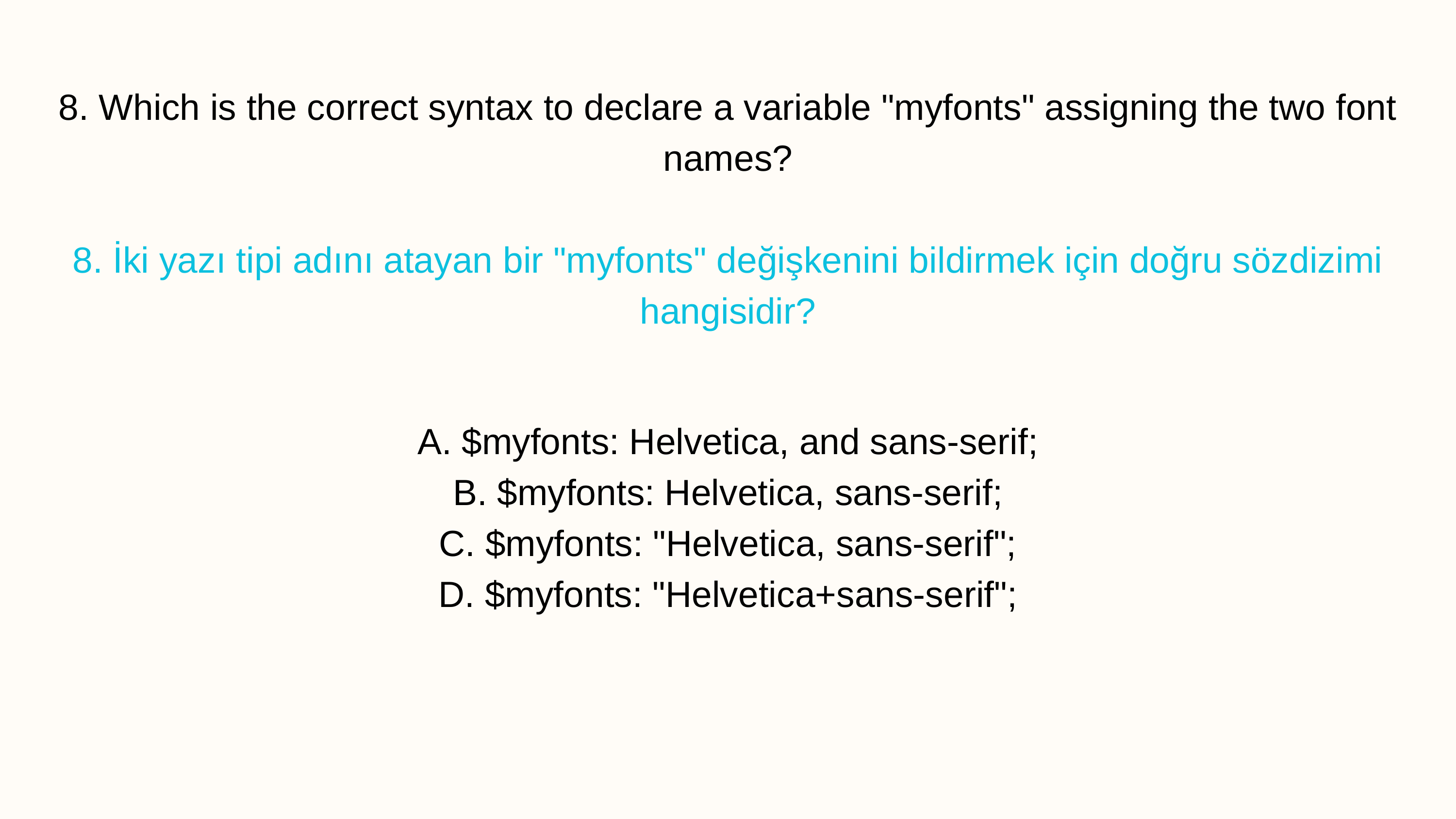

8. Which is the correct syntax to declare a variable "myfonts" assigning the two font names?

8. İki yazı tipi adını atayan bir "myfonts" değişkenini bildirmek için doğru sözdizimi hangisidir?

A. $myfonts: Helvetica, and sans-serif;
B. $myfonts: Helvetica, sans-serif;
C. $myfonts: "Helvetica, sans-serif";
D. $myfonts: "Helvetica+sans-serif";